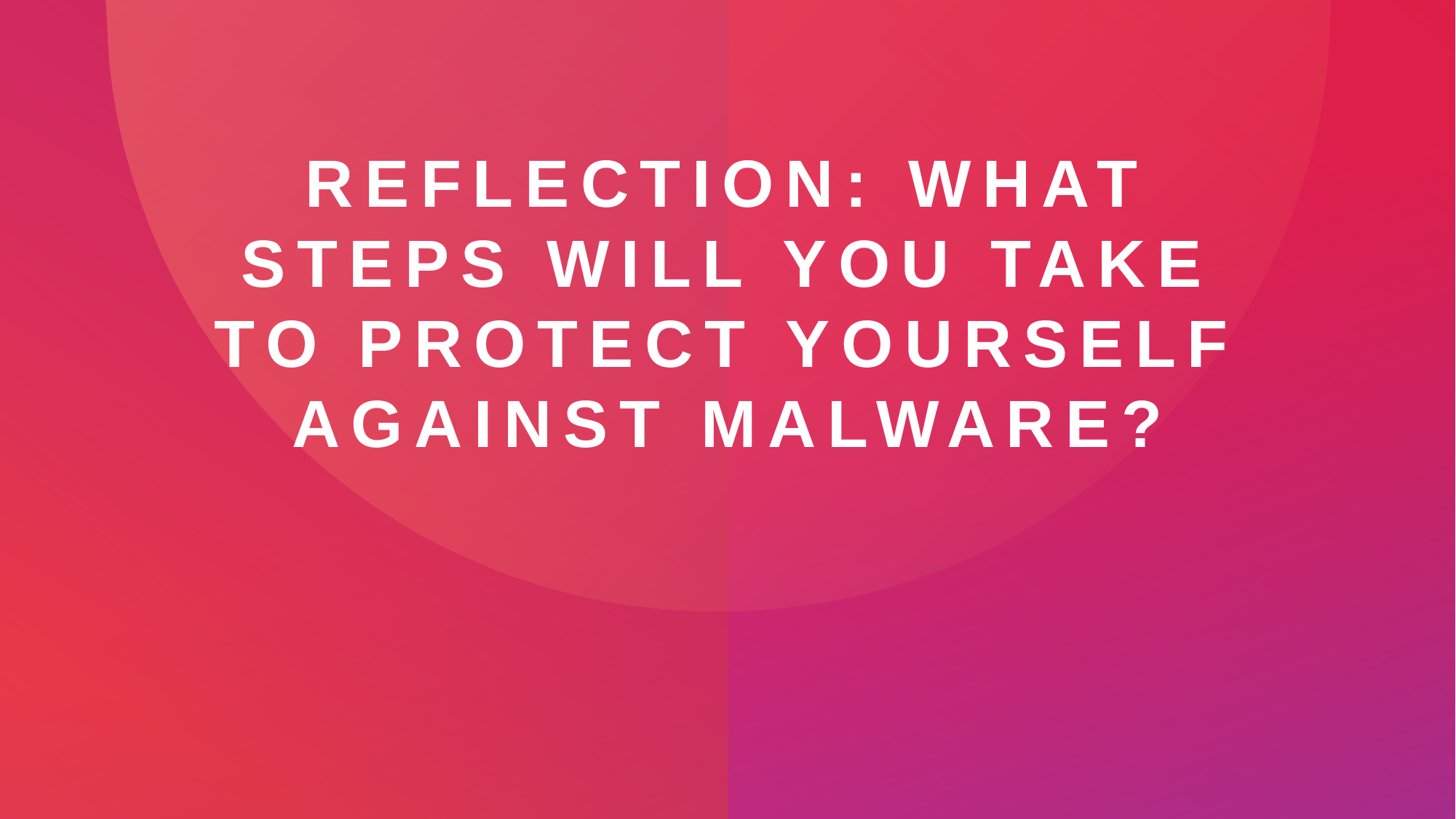

# Reflection: what steps will you take to protect yourself against malware?